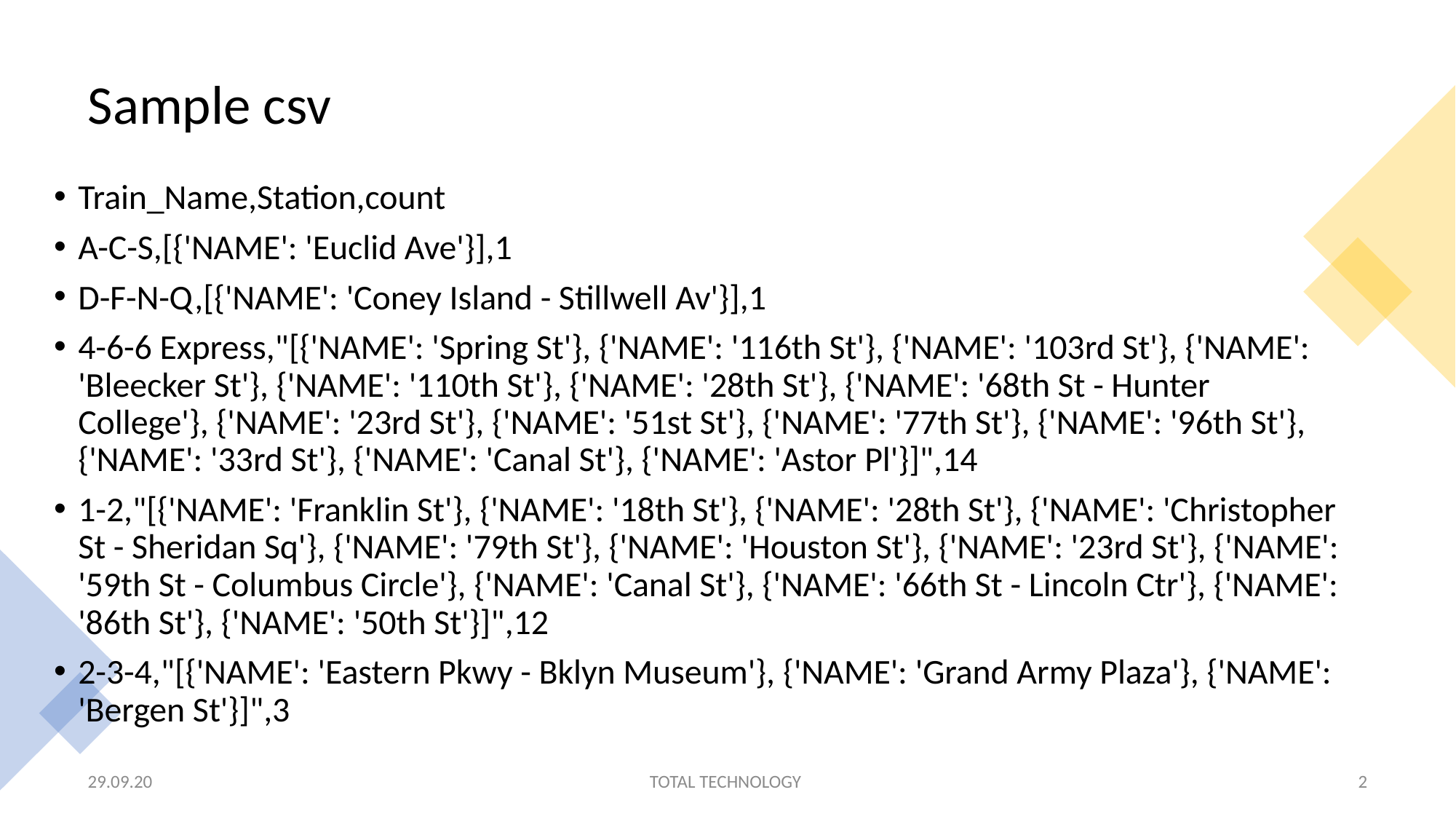

# Sample csv

Train_Name,Station,count
A-C-S,[{'NAME': 'Euclid Ave'}],1
D-F-N-Q,[{'NAME': 'Coney Island - Stillwell Av'}],1
4-6-6 Express,"[{'NAME': 'Spring St'}, {'NAME': '116th St'}, {'NAME': '103rd St'}, {'NAME': 'Bleecker St'}, {'NAME': '110th St'}, {'NAME': '28th St'}, {'NAME': '68th St - Hunter College'}, {'NAME': '23rd St'}, {'NAME': '51st St'}, {'NAME': '77th St'}, {'NAME': '96th St'}, {'NAME': '33rd St'}, {'NAME': 'Canal St'}, {'NAME': 'Astor Pl'}]",14
1-2,"[{'NAME': 'Franklin St'}, {'NAME': '18th St'}, {'NAME': '28th St'}, {'NAME': 'Christopher St - Sheridan Sq'}, {'NAME': '79th St'}, {'NAME': 'Houston St'}, {'NAME': '23rd St'}, {'NAME': '59th St - Columbus Circle'}, {'NAME': 'Canal St'}, {'NAME': '66th St - Lincoln Ctr'}, {'NAME': '86th St'}, {'NAME': '50th St'}]",12
2-3-4,"[{'NAME': 'Eastern Pkwy - Bklyn Museum'}, {'NAME': 'Grand Army Plaza'}, {'NAME': 'Bergen St'}]",3

29.09.20
TOTAL TECHNOLOGY
2